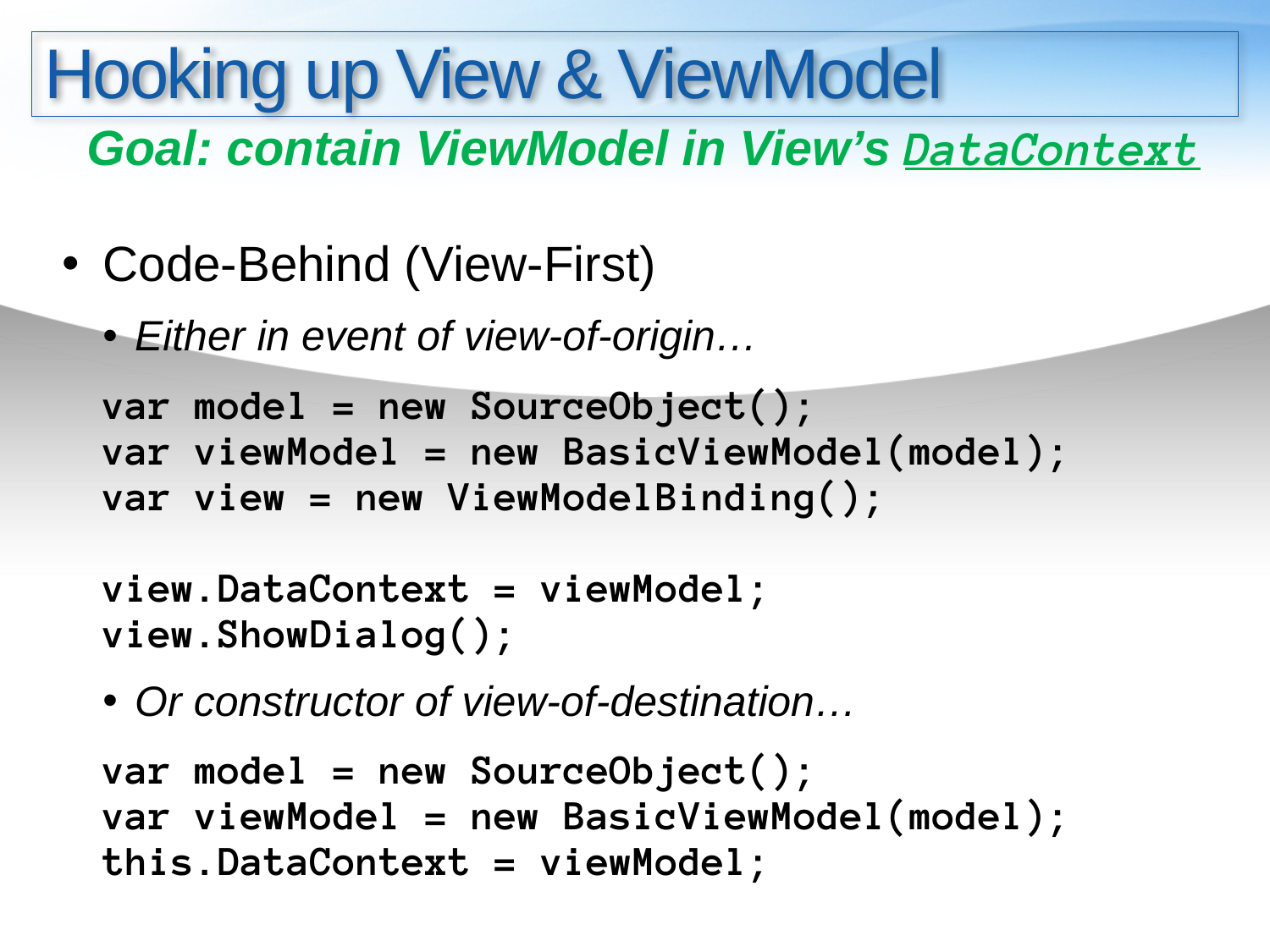

# Hooking up View & ViewModel
Goal: contain ViewModel in View’s DataContext

Code-Behind (View-First)
Either in event of view-of-origin…
var model = new SourceObject();
var viewModel = new BasicViewModel(model);
var view = new ViewModelBinding();
view.DataContext = viewModel;
view.ShowDialog();
Or constructor of view-of-destination…
var model = new SourceObject();
var viewModel = new BasicViewModel(model);
this.DataContext = viewModel;